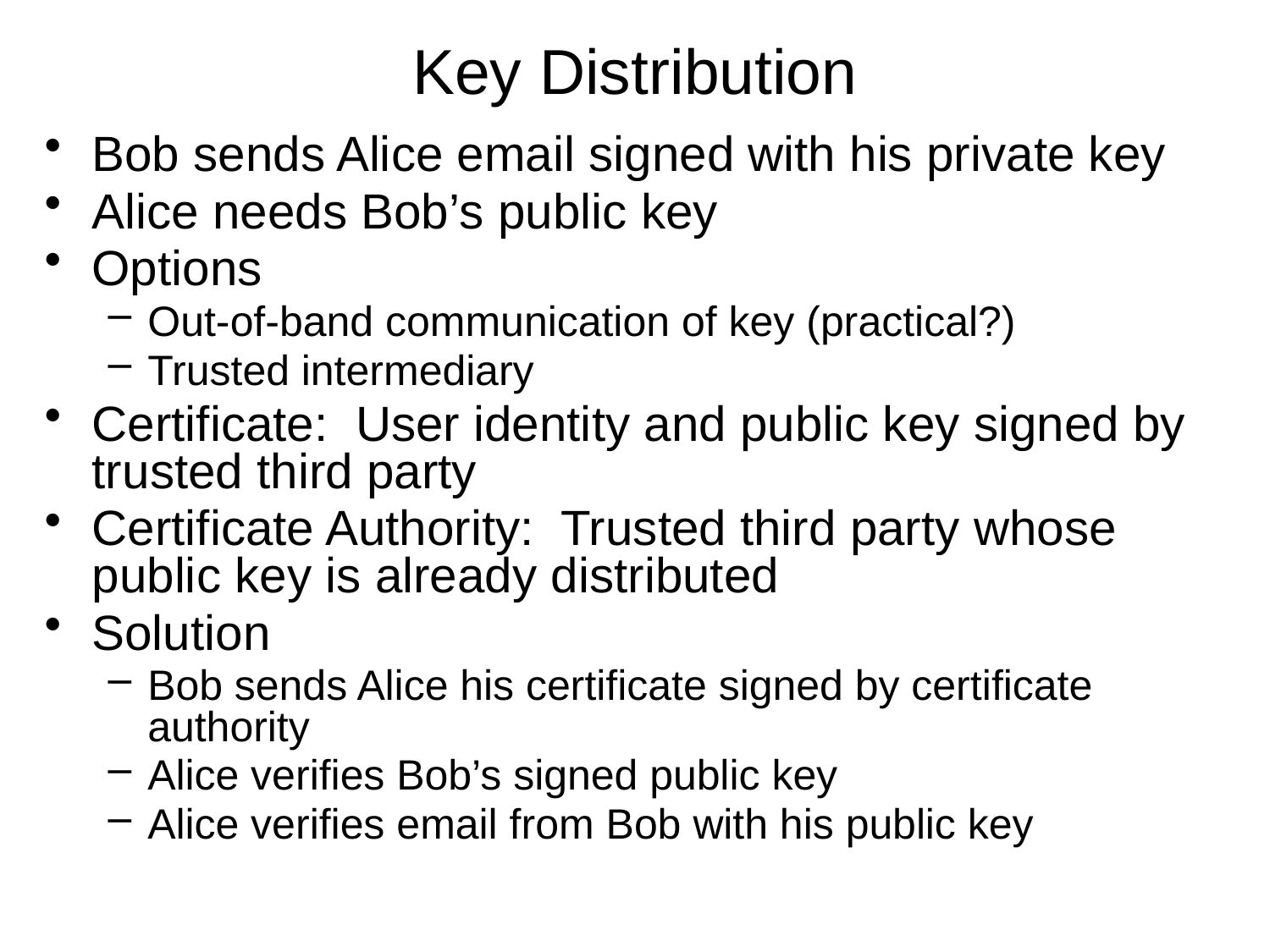

# Key Distribution
Bob sends Alice email signed with his private key
Alice needs Bob’s public key
Options
Out-of-band communication of key (practical?)
Trusted intermediary
Certificate:  User identity and public key signed by trusted third party
Certificate Authority:  Trusted third party whose public key is already distributed
Solution
Bob sends Alice his certificate signed by certificate authority
Alice verifies Bob’s signed public key
Alice verifies email from Bob with his public key